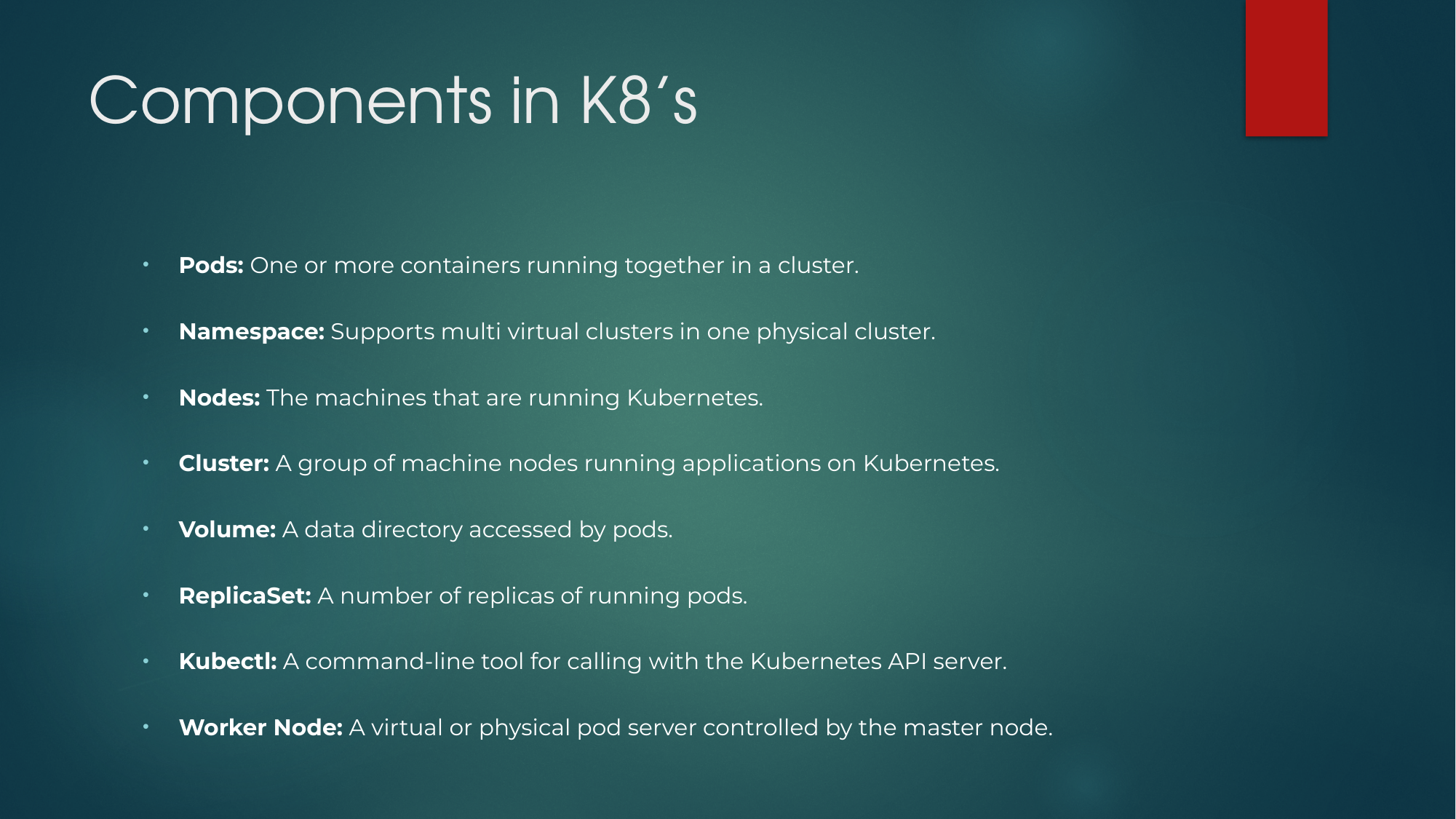

# Components in K8’s
Pods: One or more containers running together in a cluster.
Namespace: Supports multi virtual clusters in one physical cluster.
Nodes: The machines that are running Kubernetes.
Cluster: A group of machine nodes running applications on Kubernetes.
Volume: A data directory accessed by pods.
ReplicaSet: A number of replicas of running pods.
Kubectl: A command-line tool for calling with the Kubernetes API server.
Worker Node: A virtual or physical pod server controlled by the master node.